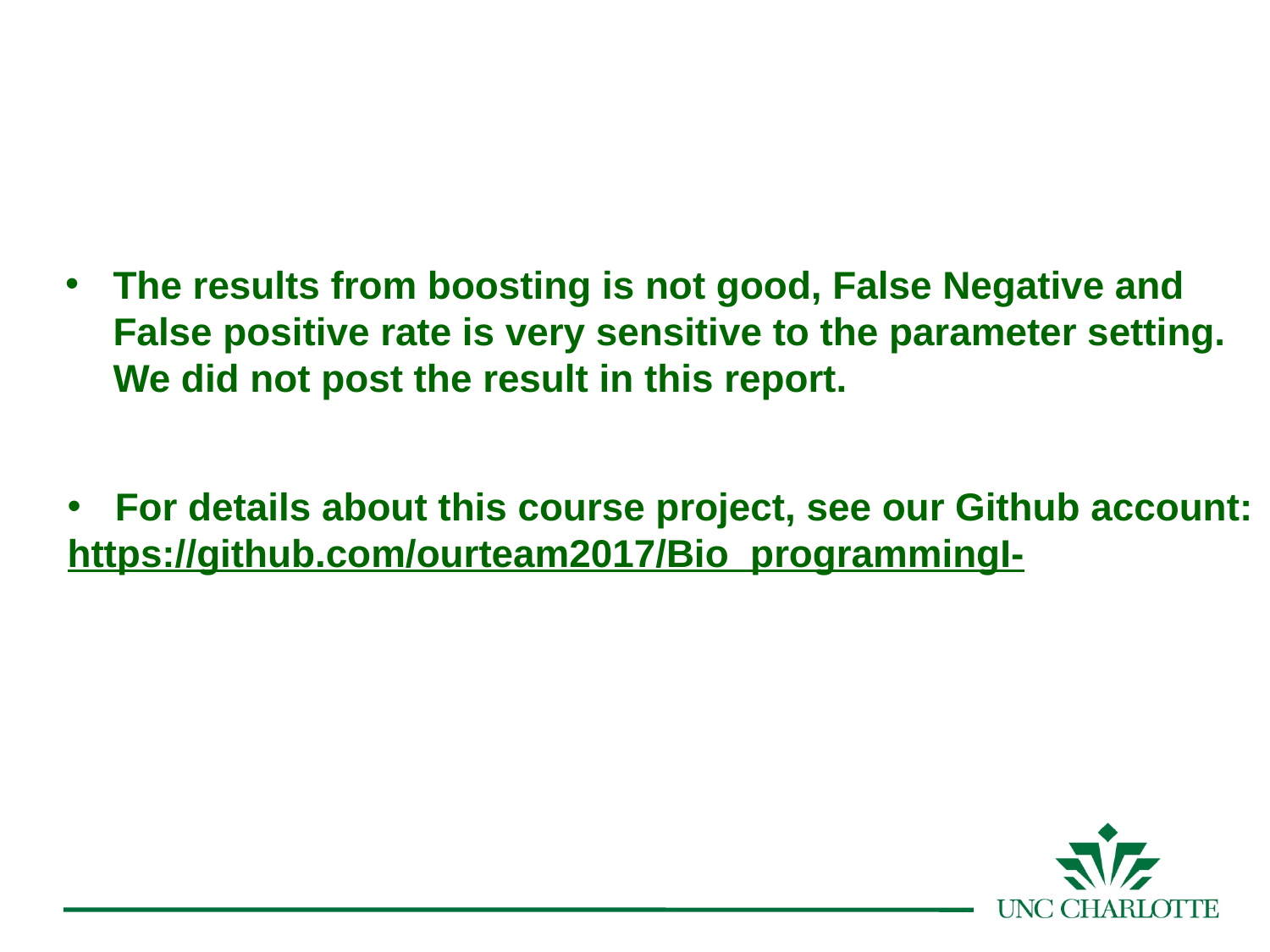

The results from boosting is not good, False Negative and False positive rate is very sensitive to the parameter setting. We did not post the result in this report.
For details about this course project, see our Github account:
https://github.com/ourteam2017/Bio_programmingI-